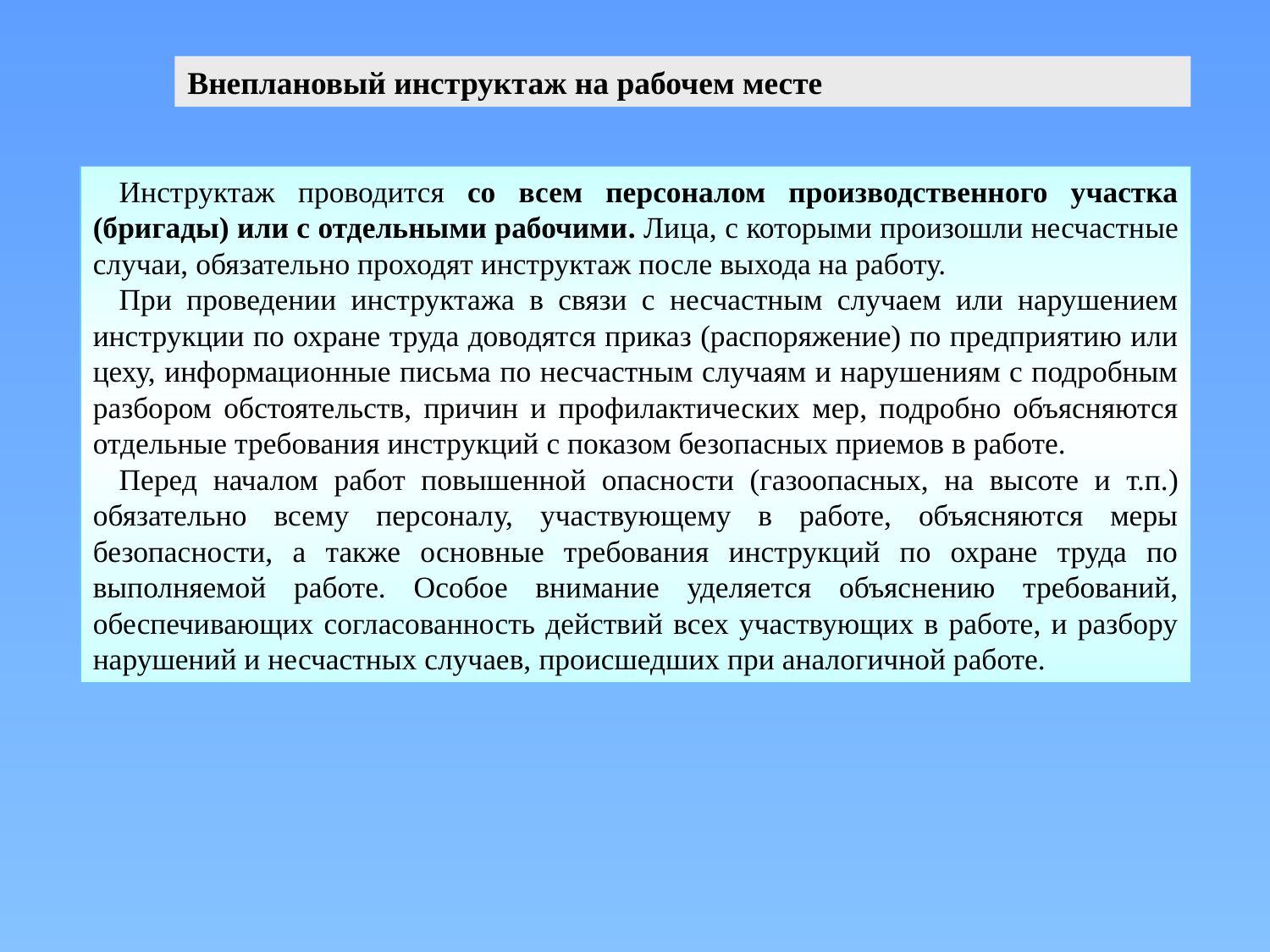

Внеплановый инструктаж на рабочем месте
Инструктаж проводится со всем персоналом производственного участка (бригады) или с отдельными рабочими. Лица, с которыми произошли несчастные случаи, обязательно проходят инструктаж после выхода на работу.
При проведении инструктажа в связи с несчастным случаем или нарушением инструкции по охране труда доводятся приказ (распоряжение) по предприятию или цеху, информационные письма по несчастным случаям и нарушениям с подробным разбором обстоятельств, причин и профилактических мер, подробно объясняются отдельные требования инструкций с показом безопасных приемов в работе.
Перед началом работ повышенной опасности (газоопасных, на вы­соте и т.п.) обязательно всему персоналу, участвующему в работе, объясняются меры безопасности, а также основные требования инструкций по охране труда по выполняемой работе. Особое внимание уделяется объяснению требований, обеспечивающих согласованность действий всех участвующих в работе, и разбору нарушений и несчастных случаев, происшедших при аналогичной работе.